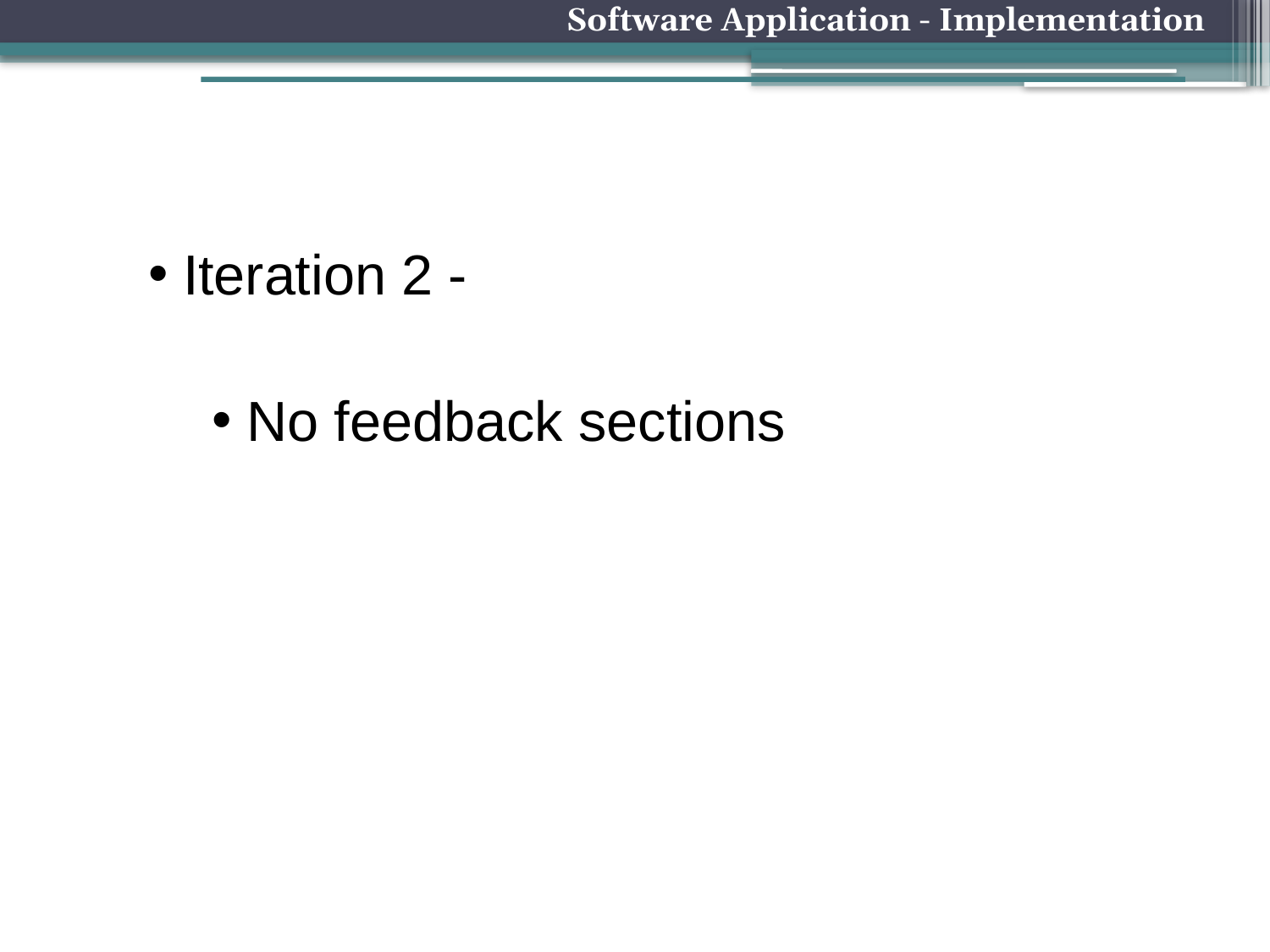

Software Application - Implementation

Iteration 2 -

No feedback sections